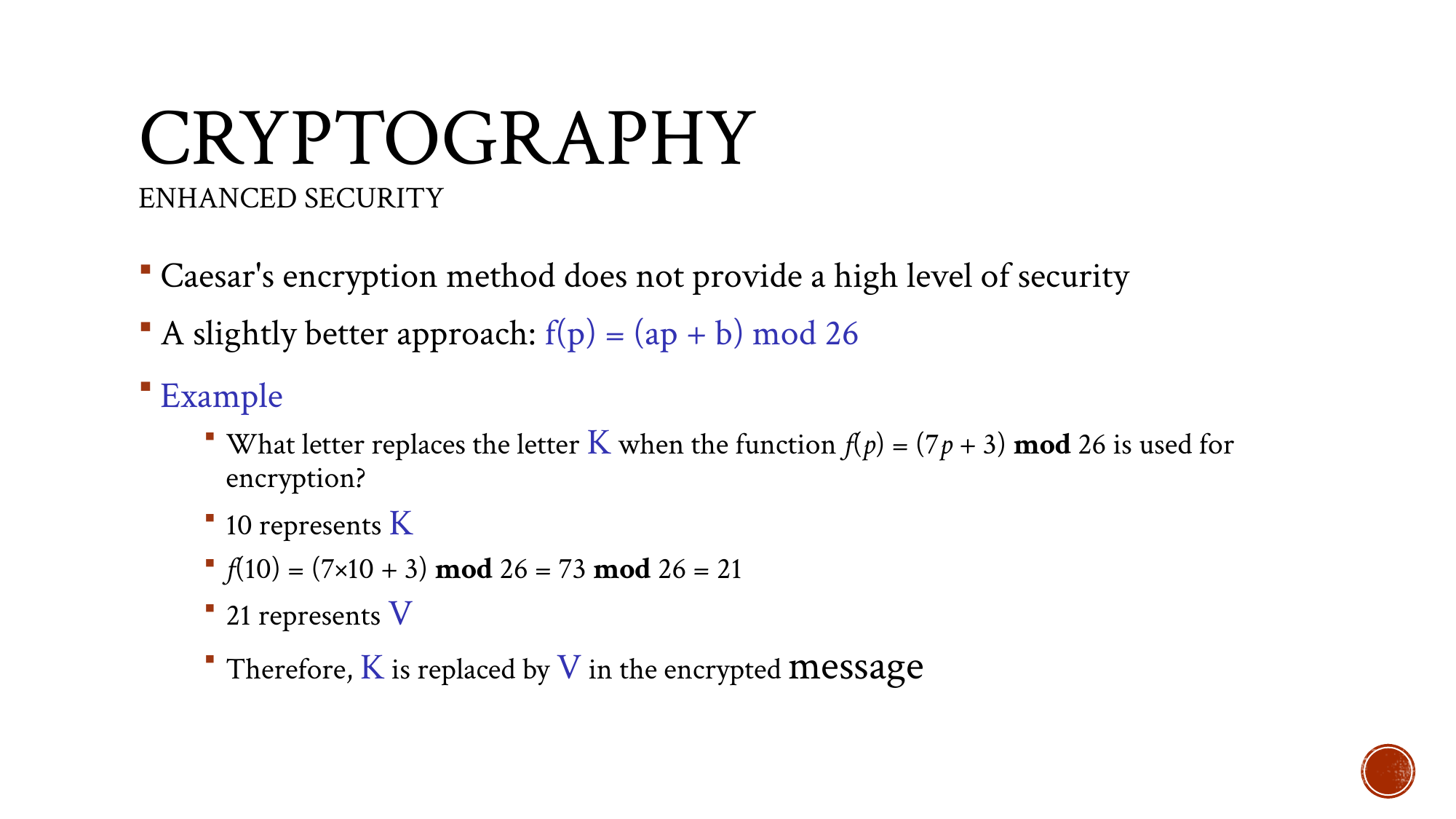

# CRYPTOGRAPHY Enhanced SECURITY
Caesar's encryption method does not provide a high level of security
A slightly better approach: f(p) = (ap + b) mod 26
Example
What letter replaces the letter K when the function f(p) = (7p + 3) mod 26 is used for encryption?
10 represents K
f(10) = (7×10 + 3) mod 26 = 73 mod 26 = 21
21 represents V
Therefore, K is replaced by V in the encrypted message